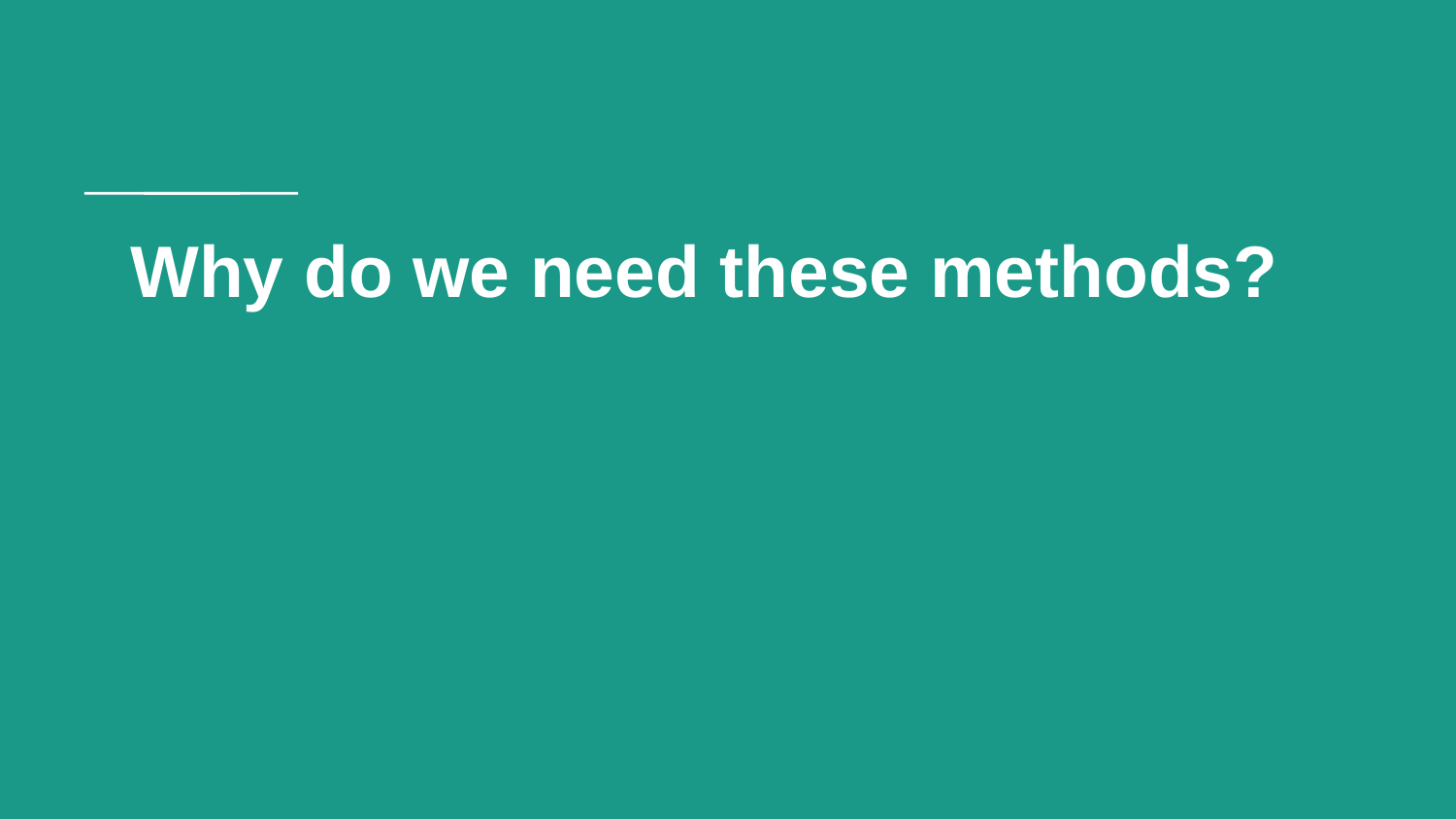

# Why do we need these methods?